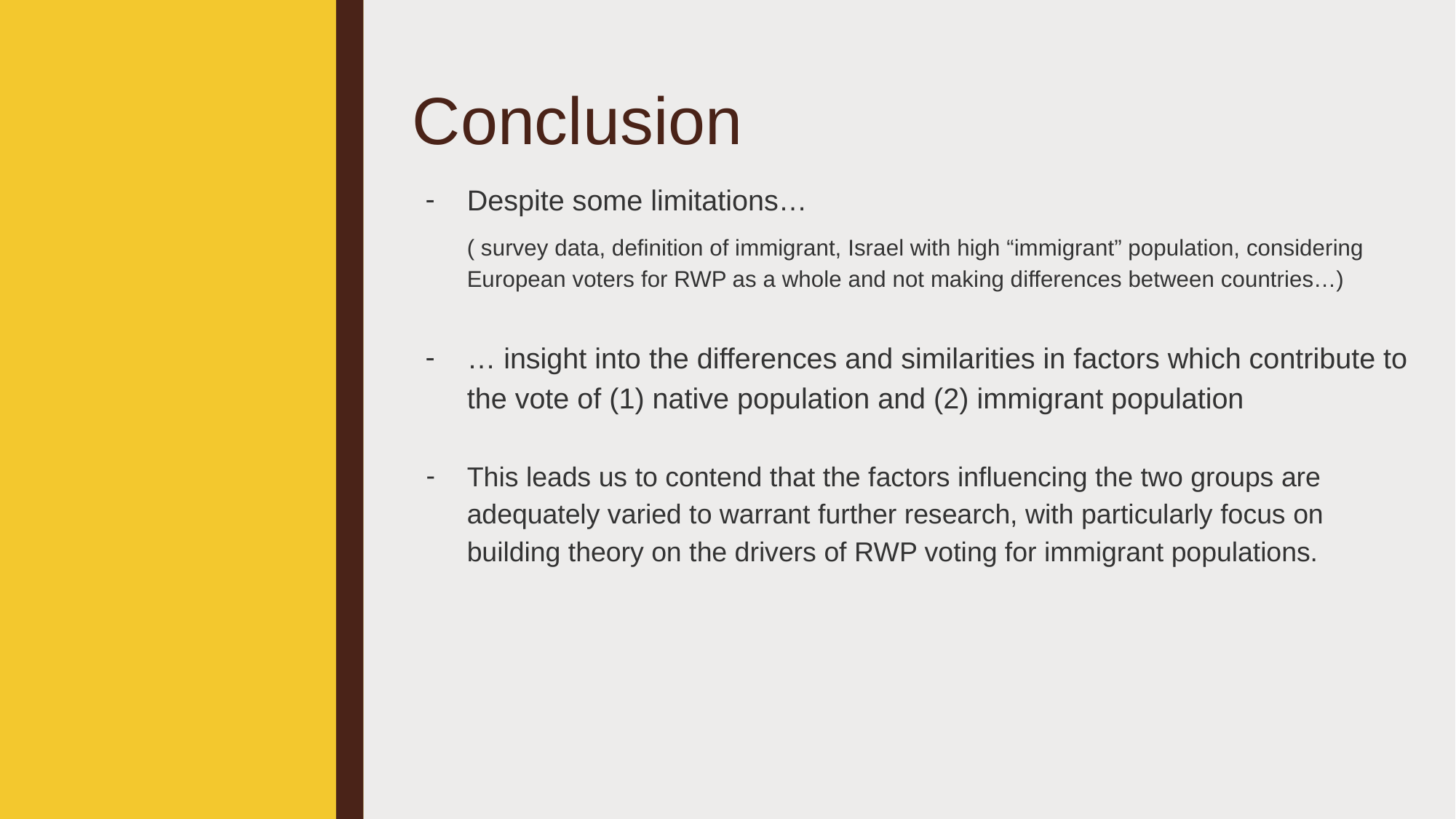

# Conclusion
Despite some limitations…
( survey data, definition of immigrant, Israel with high “immigrant” population, considering European voters for RWP as a whole and not making differences between countries…)
… insight into the differences and similarities in factors which contribute to the vote of (1) native population and (2) immigrant population
This leads us to contend that the factors influencing the two groups are adequately varied to warrant further research, with particularly focus on building theory on the drivers of RWP voting for immigrant populations.